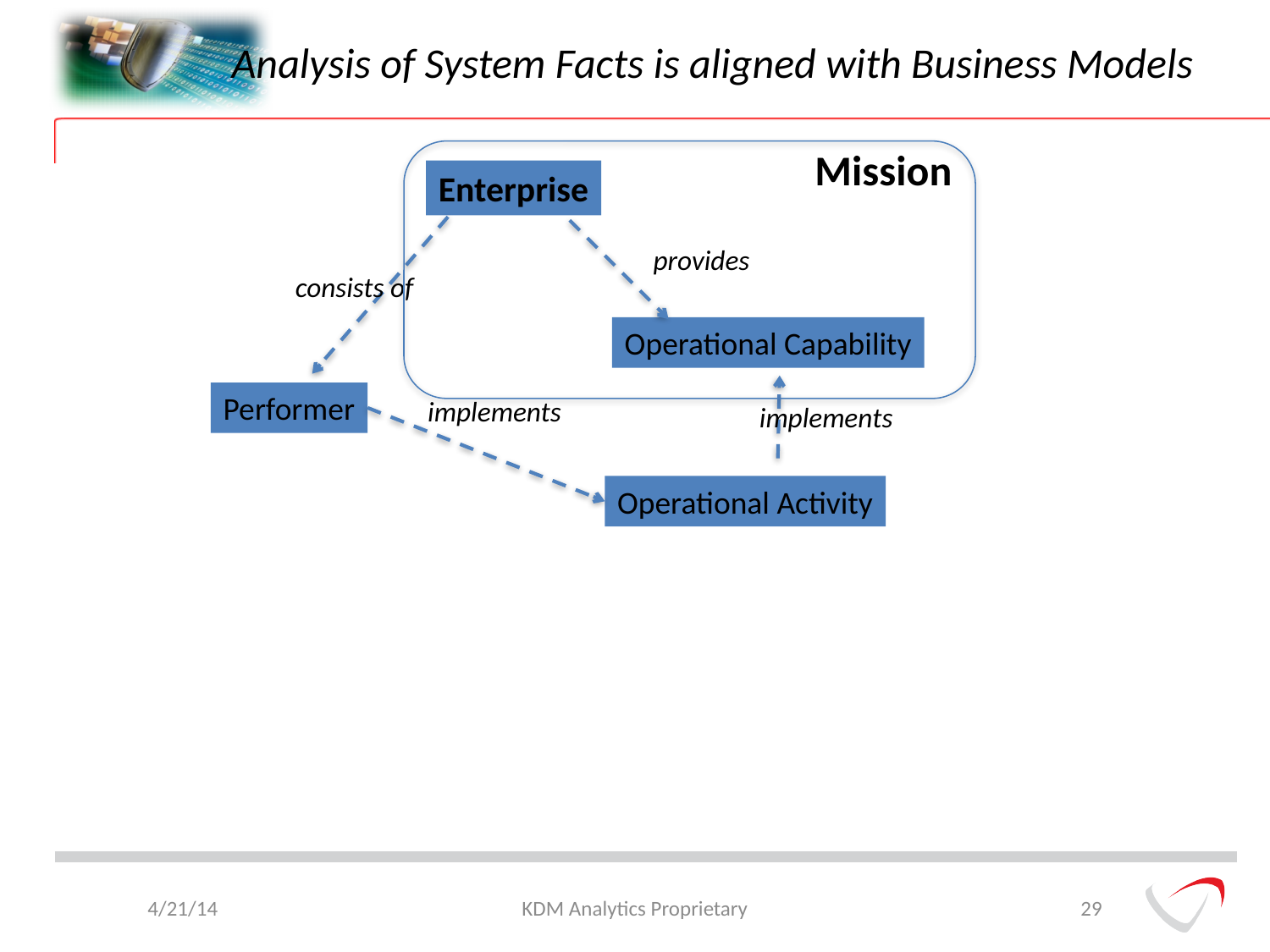

# Analysis of System Facts is aligned with Business Models
Mission

Enterprise
provides
consists of
Operational Capability
Performer
implements
implements
Operational Activity